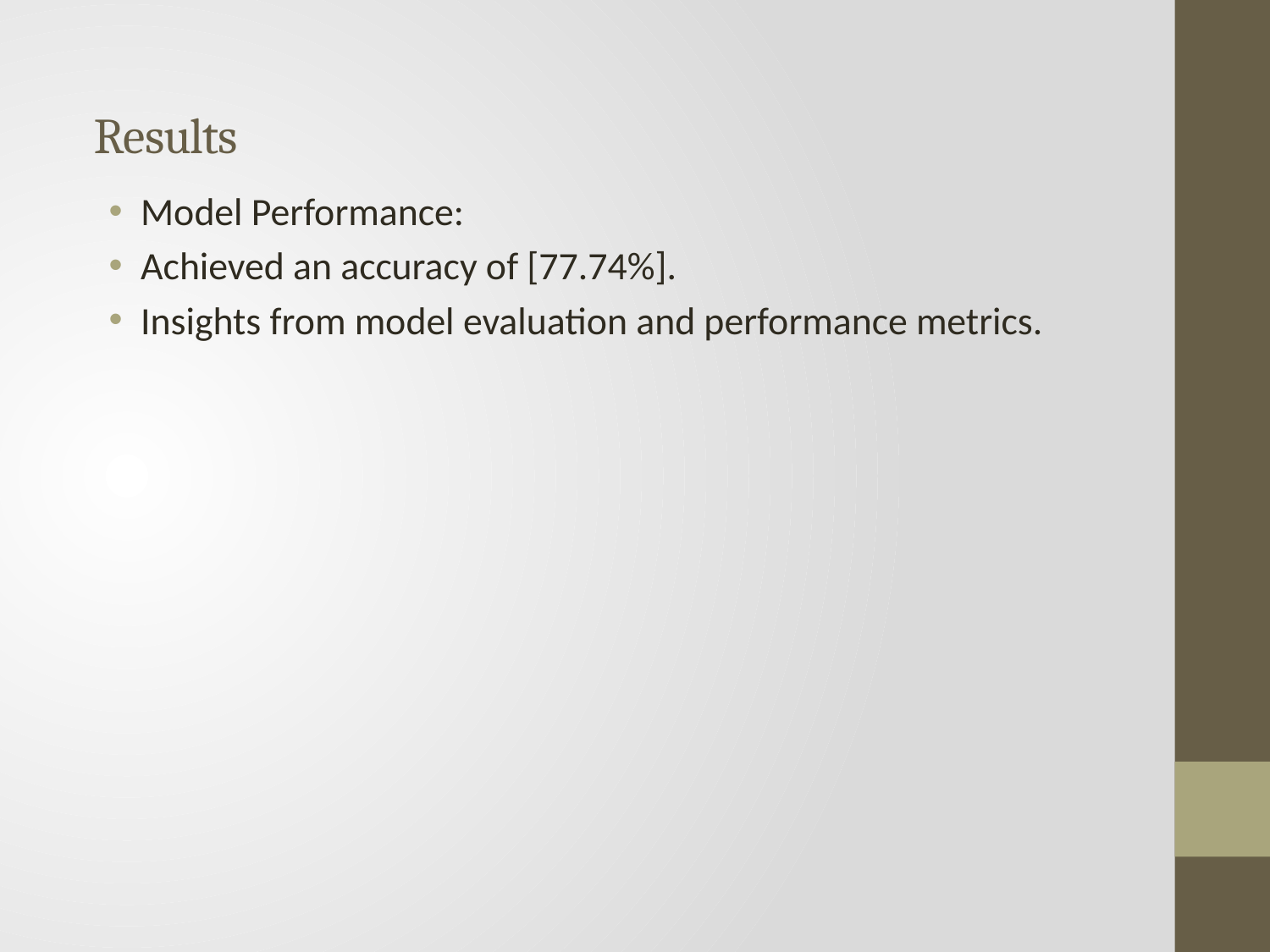

Results
Model Performance:
Achieved an accuracy of [77.74%].
Insights from model evaluation and performance metrics.